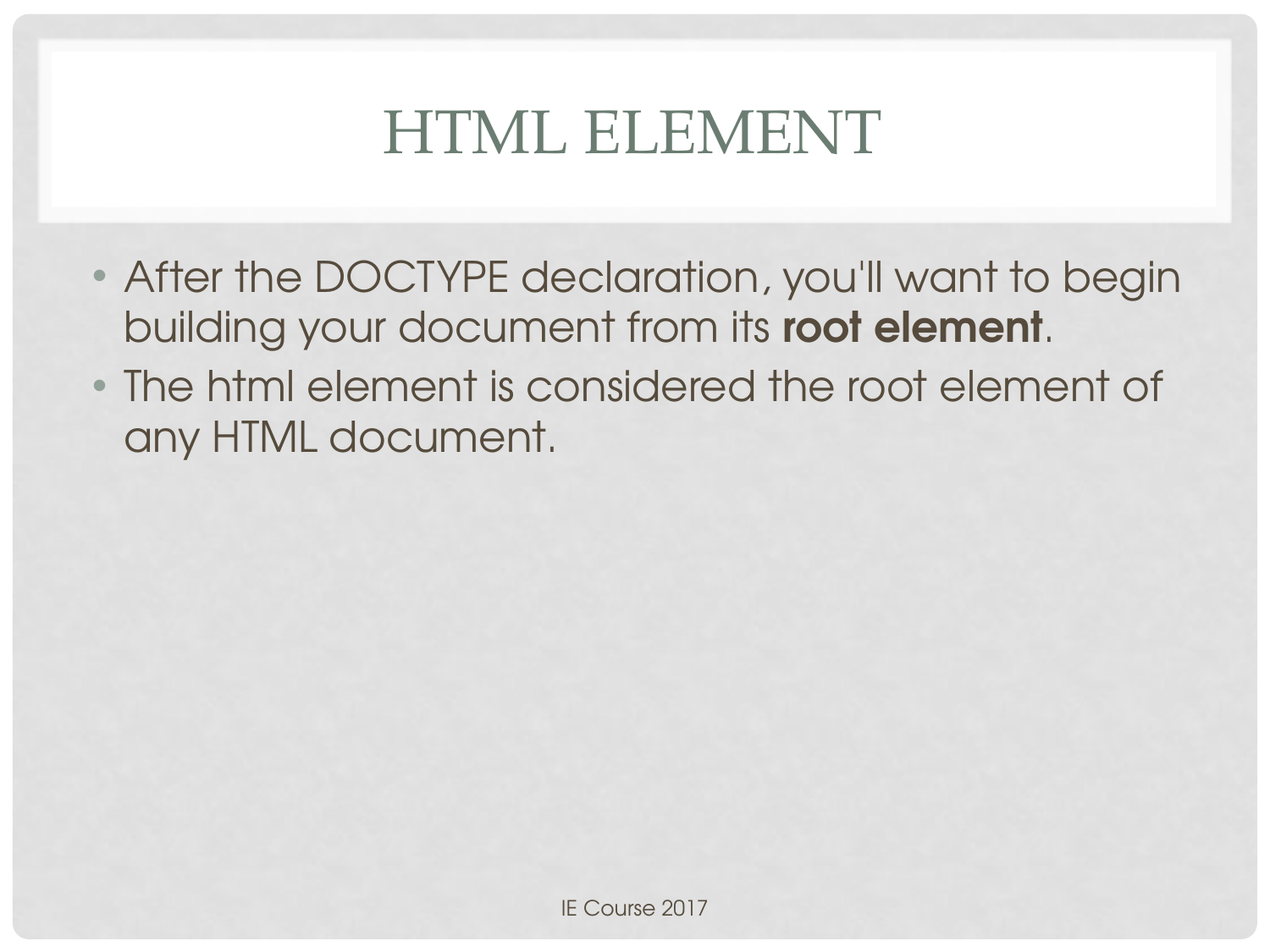

# HTML Element
After the DOCTYPE declaration, you'll want to begin building your document from its root element.
The html element is considered the root element of any HTML document.
IE Course 2017